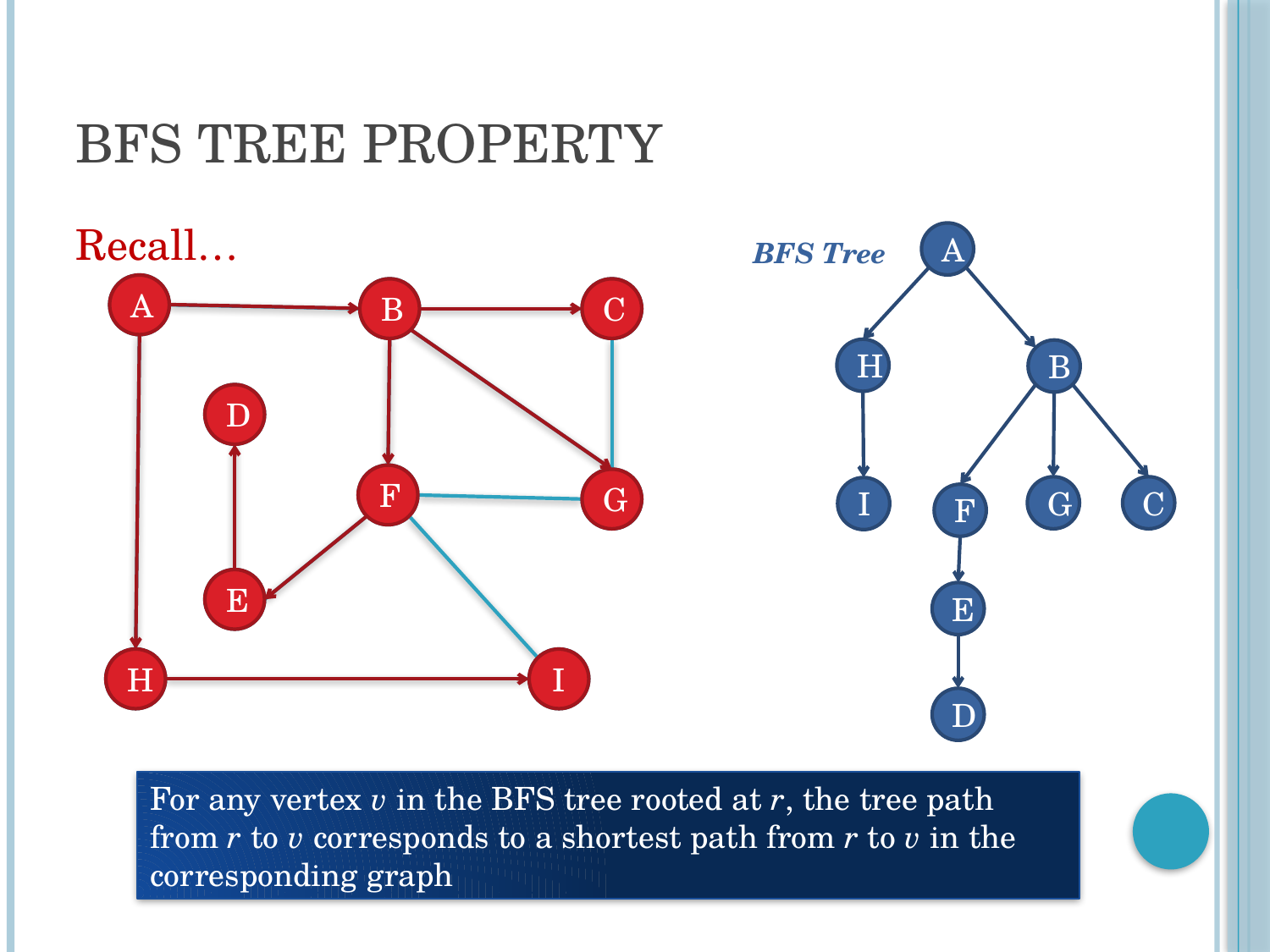

# BFS Tree Property
Recall…
A
BFS Tree
H
B
G
C
I
F
E
D
A
B
C
D
F
G
E
H
I
A
B
C
D
F
G
E
H
I
For any vertex v in the BFS tree rooted at r, the tree path
from r to v corresponds to a shortest path from r to v in the corresponding graph